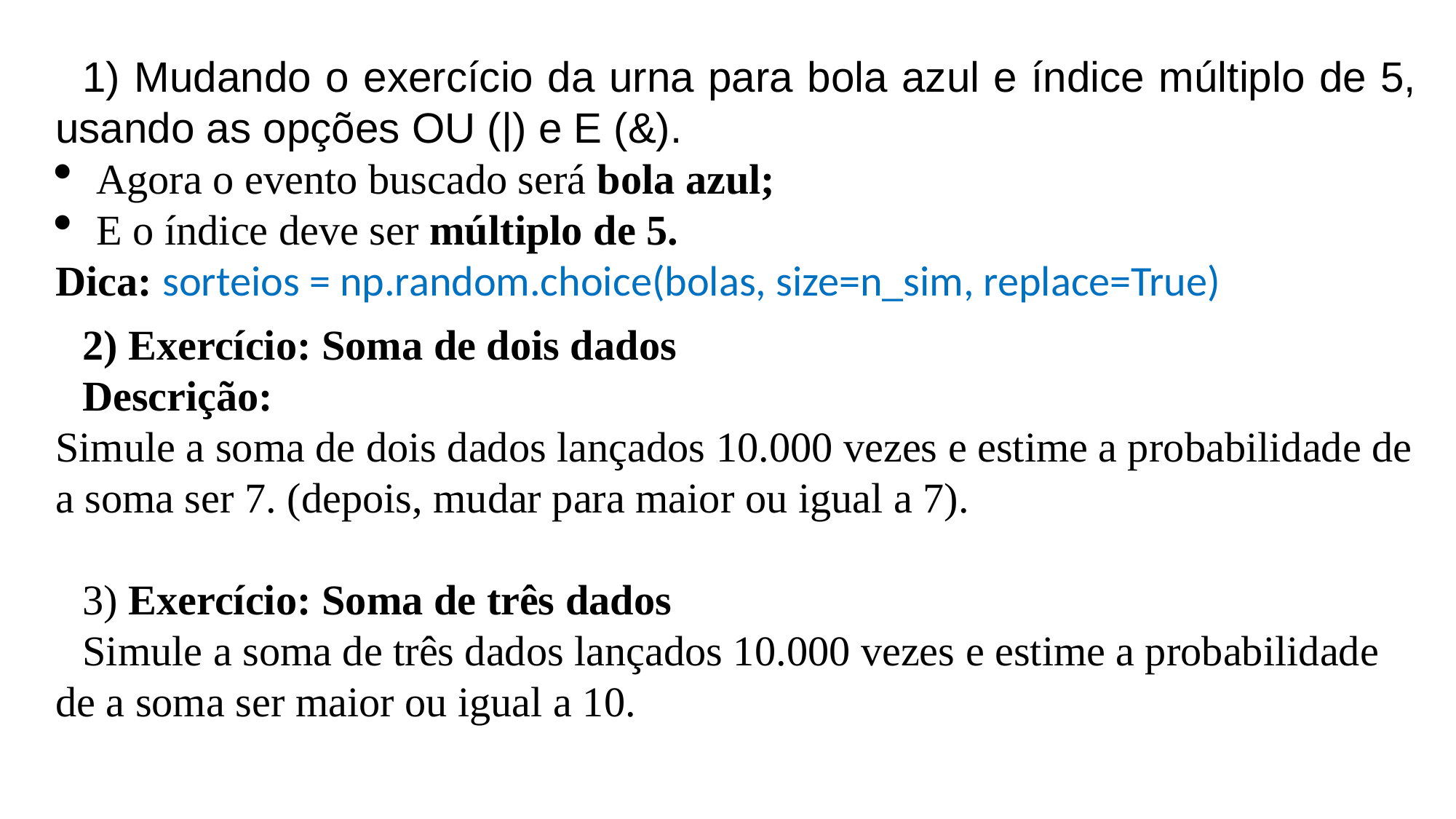

1) Mudando o exercício da urna para bola azul e índice múltiplo de 5, usando as opções OU (|) e E (&).
Agora o evento buscado será bola azul;
E o índice deve ser múltiplo de 5.
Dica: sorteios = np.random.choice(bolas, size=n_sim, replace=True)
2) Exercício: Soma de dois dados
Descrição:
Simule a soma de dois dados lançados 10.000 vezes e estime a probabilidade de a soma ser 7. (depois, mudar para maior ou igual a 7).

3) Exercício: Soma de três dados
Simule a soma de três dados lançados 10.000 vezes e estime a probabilidade de a soma ser maior ou igual a 10.